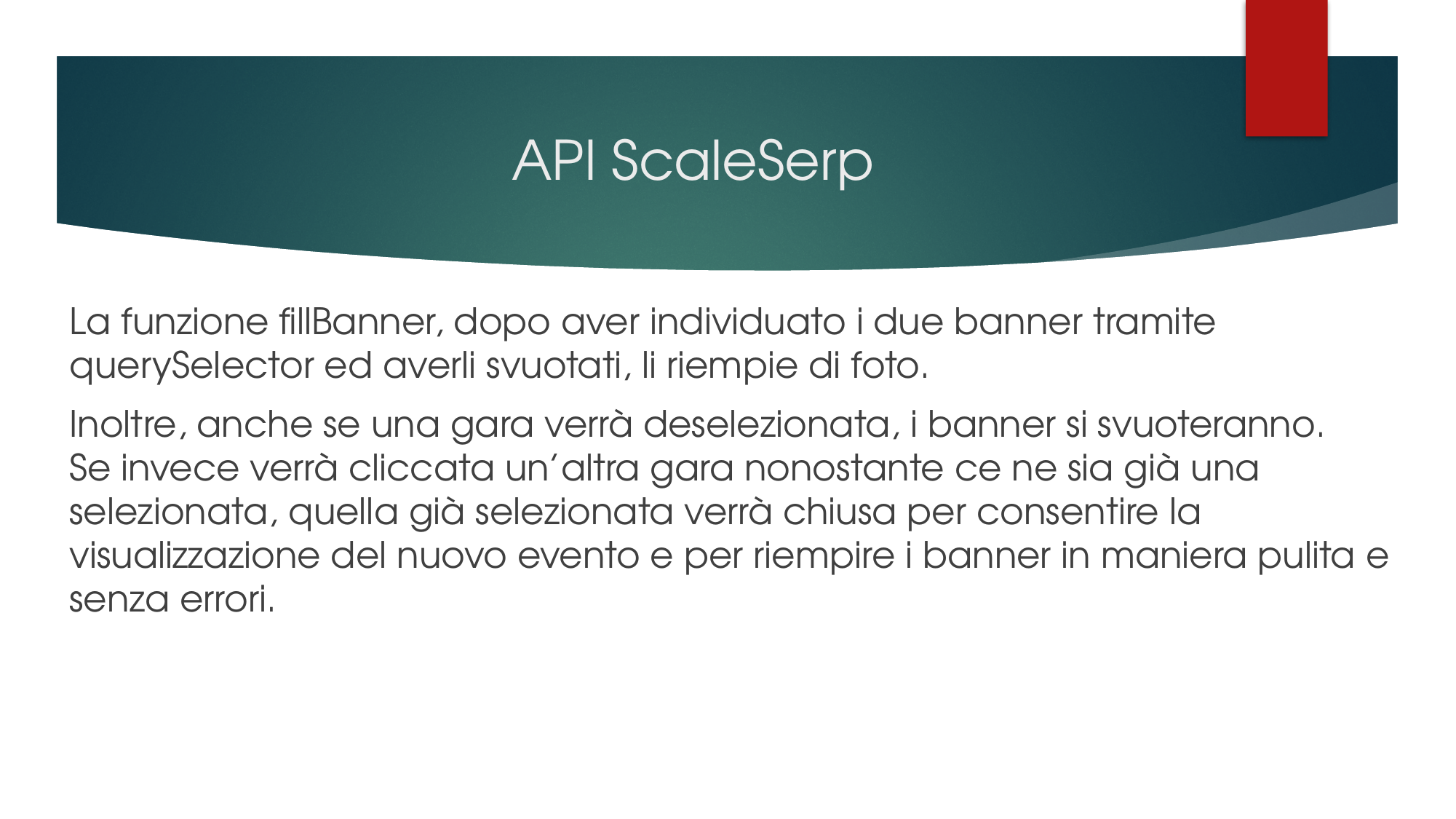

# API ScaleSerp
La funzione fillBanner, dopo aver individuato i due banner tramite querySelector ed averli svuotati, li riempie di foto.
Inoltre, anche se una gara verrà deselezionata, i banner si svuoteranno.
Se invece verrà cliccata un’altra gara nonostante ce ne sia già una selezionata, quella già selezionata verrà chiusa per consentire la visualizzazione del nuovo evento e per riempire i banner in maniera pulita e senza errori.